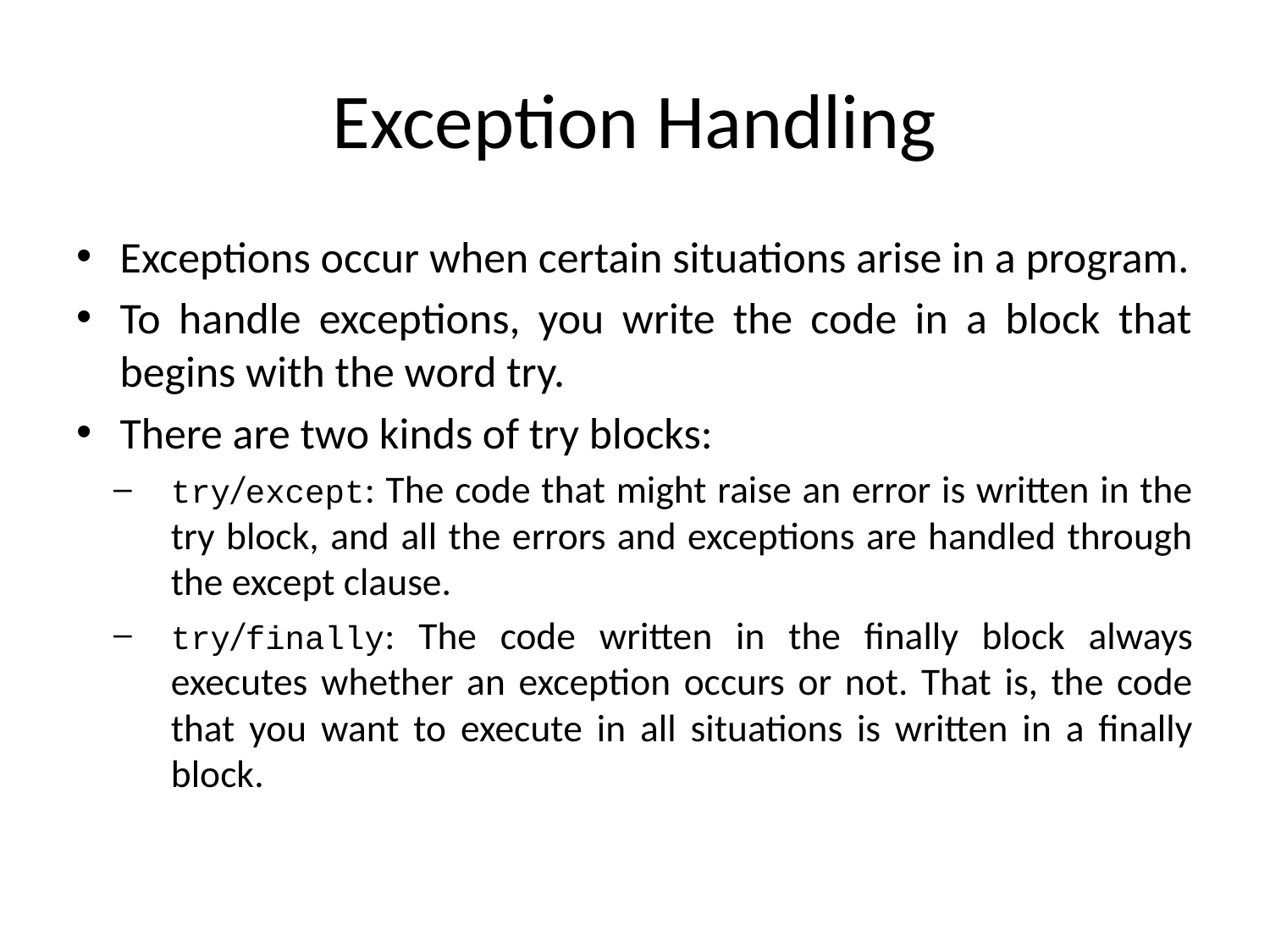

# Exception Handling
Exceptions occur when certain situations arise in a program.
To handle exceptions, you write the code in a block that begins with the word try.
There are two kinds of try blocks:
try/except: The code that might raise an error is written in the try block, and all the errors and exceptions are handled through the except clause.
try/finally: The code written in the finally block always executes whether an exception occurs or not. That is, the code that you want to execute in all situations is written in a finally block.